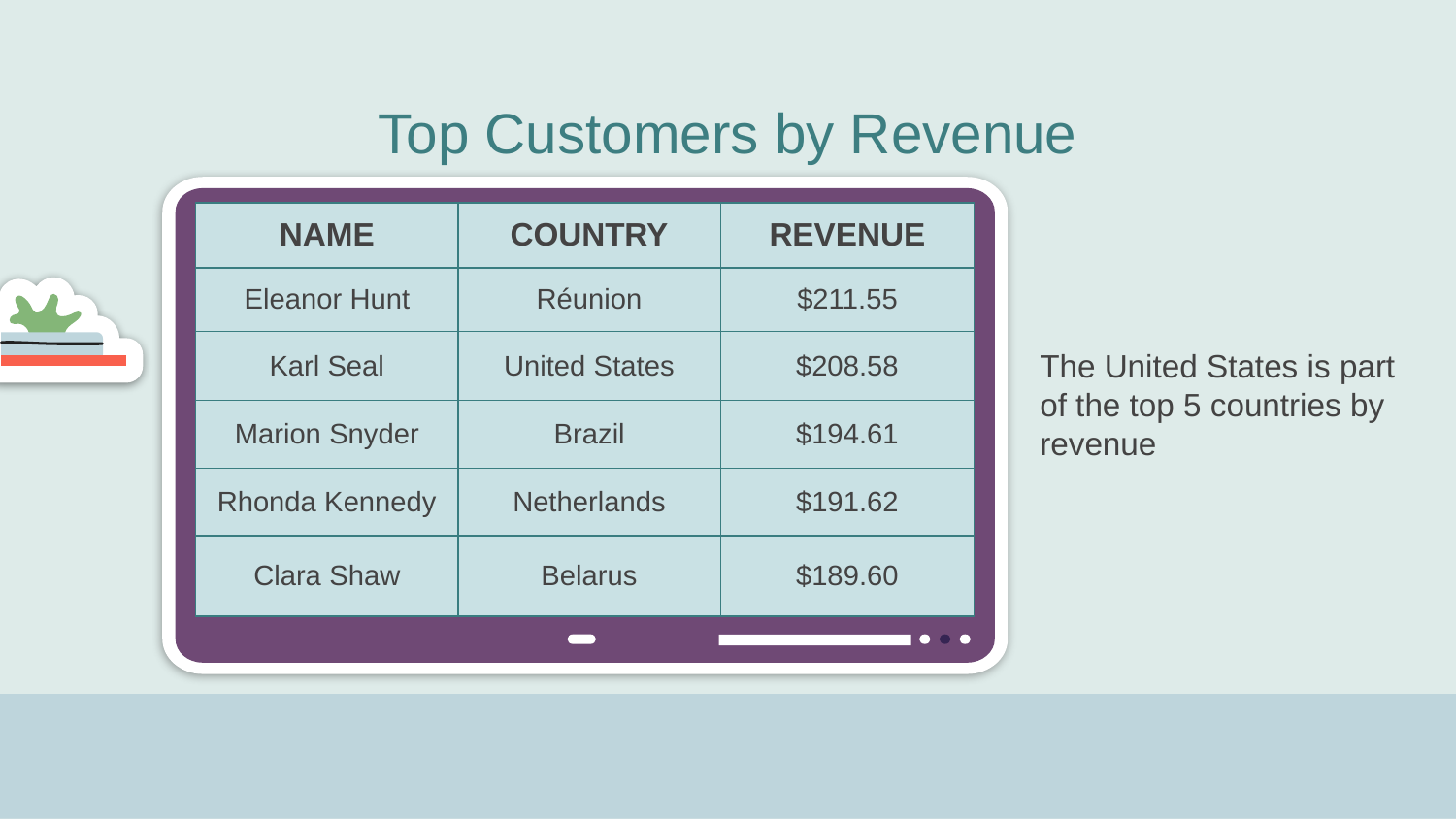

# Top Customers by Revenue

| NAME | COUNTRY | REVENUE |
| --- | --- | --- |
| Eleanor Hunt | Réunion | $211.55 |
| Karl Seal | United States | $208.58 |
| Marion Snyder | Brazil | $194.61 |
| Rhonda Kennedy | Netherlands | $191.62 |
| Clara Shaw | Belarus | $189.60 |
The United States is part of the top 5 countries by revenue